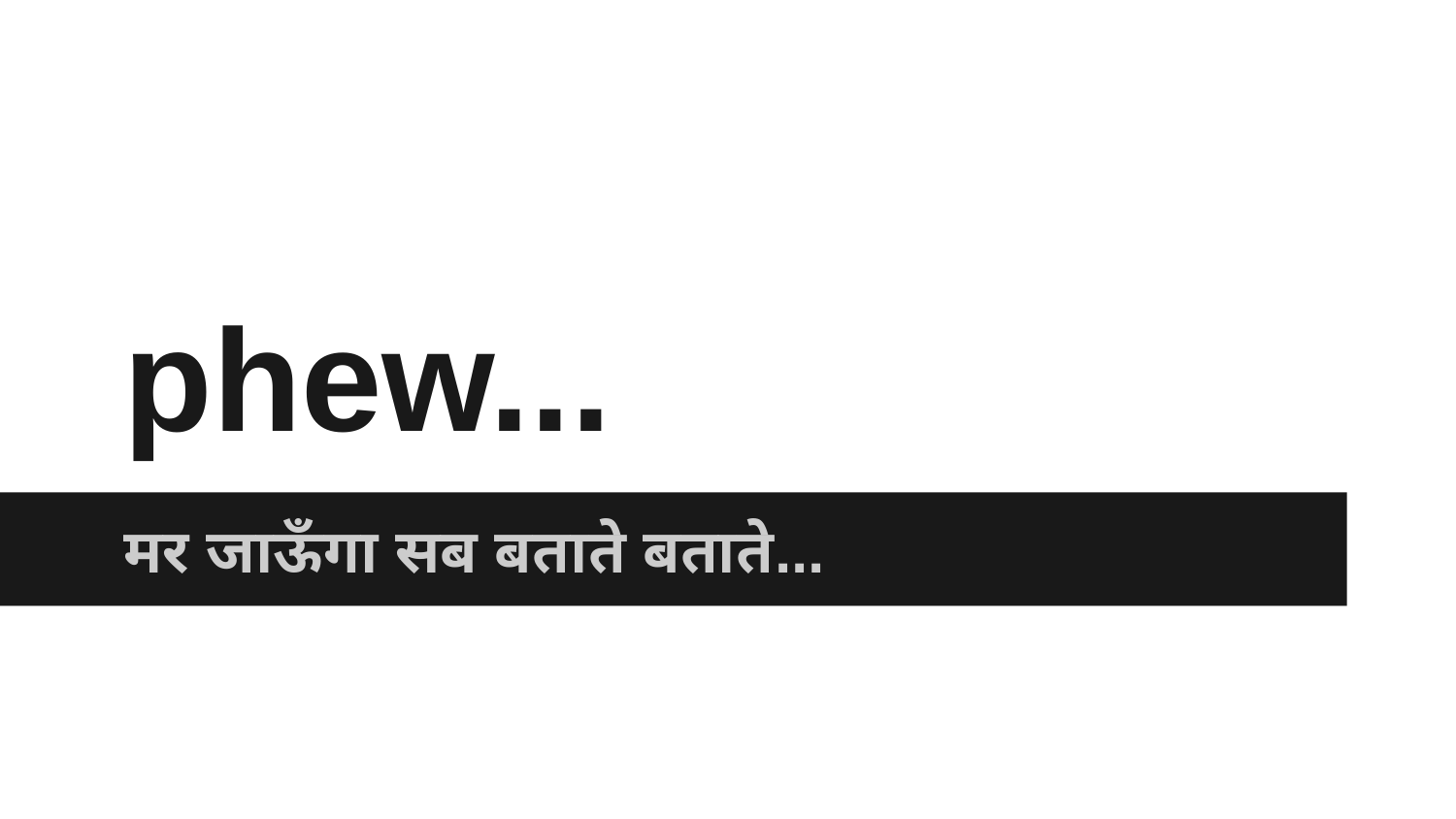

# phew...
मर जाऊँगा सब बताते बताते...